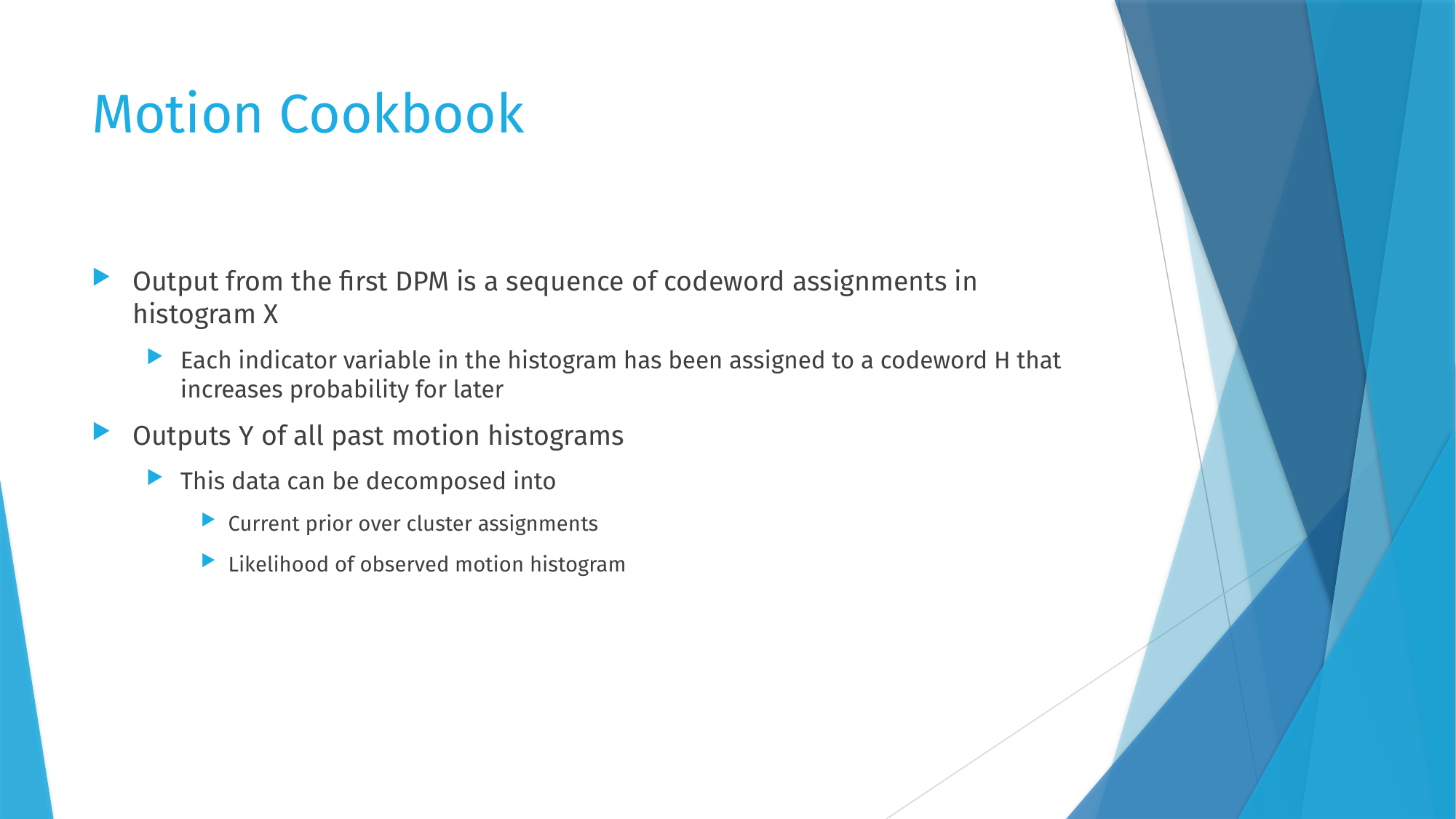

# Motion Cookbook
Output from the first DPM is a sequence of codeword assignments in histogram X
Each indicator variable in the histogram has been assigned to a codeword H that increases probability for later
Outputs Y of all past motion histograms
This data can be decomposed into
Current prior over cluster assignments
Likelihood of observed motion histogram